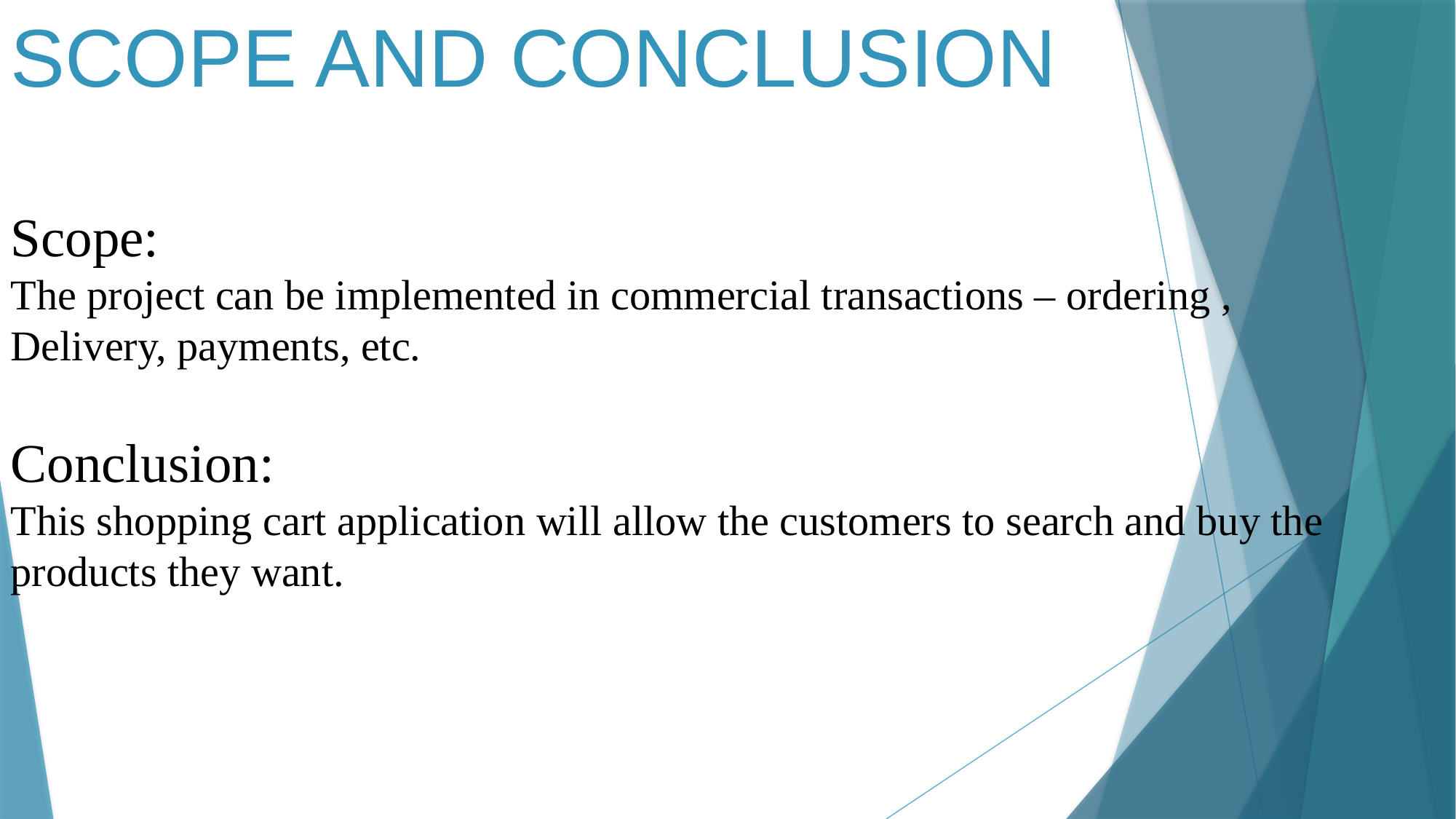

SCOPE AND CONCLUSION

Scope:
The project can be implemented in commercial transactions – ordering ,
Delivery, payments, etc.

Conclusion:
This shopping cart application will allow the customers to search and buy the products they want.